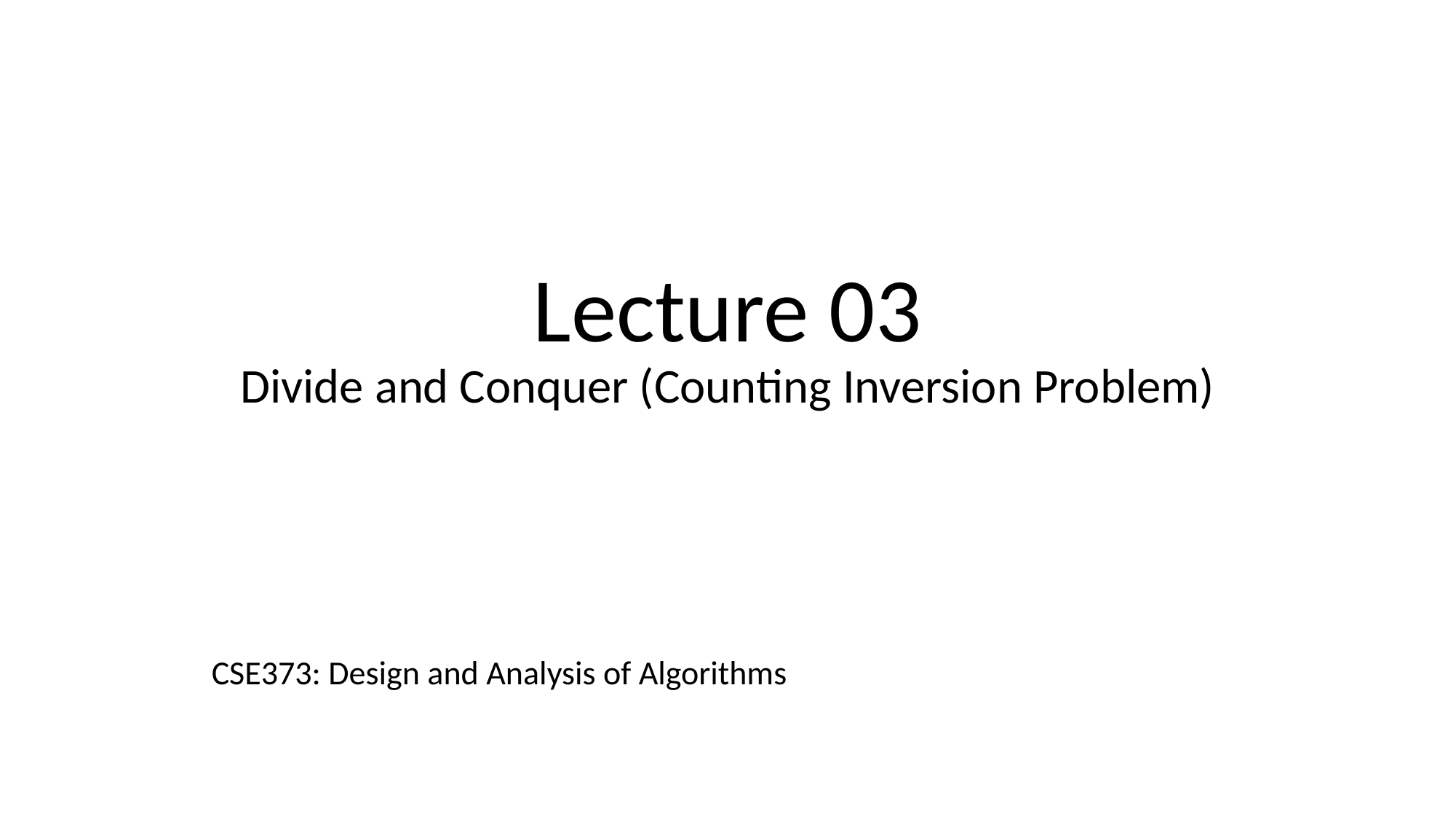

# Lecture 03 Divide and Conquer (Counting Inversion Problem)
CSE373: Design and Analysis of Algorithms